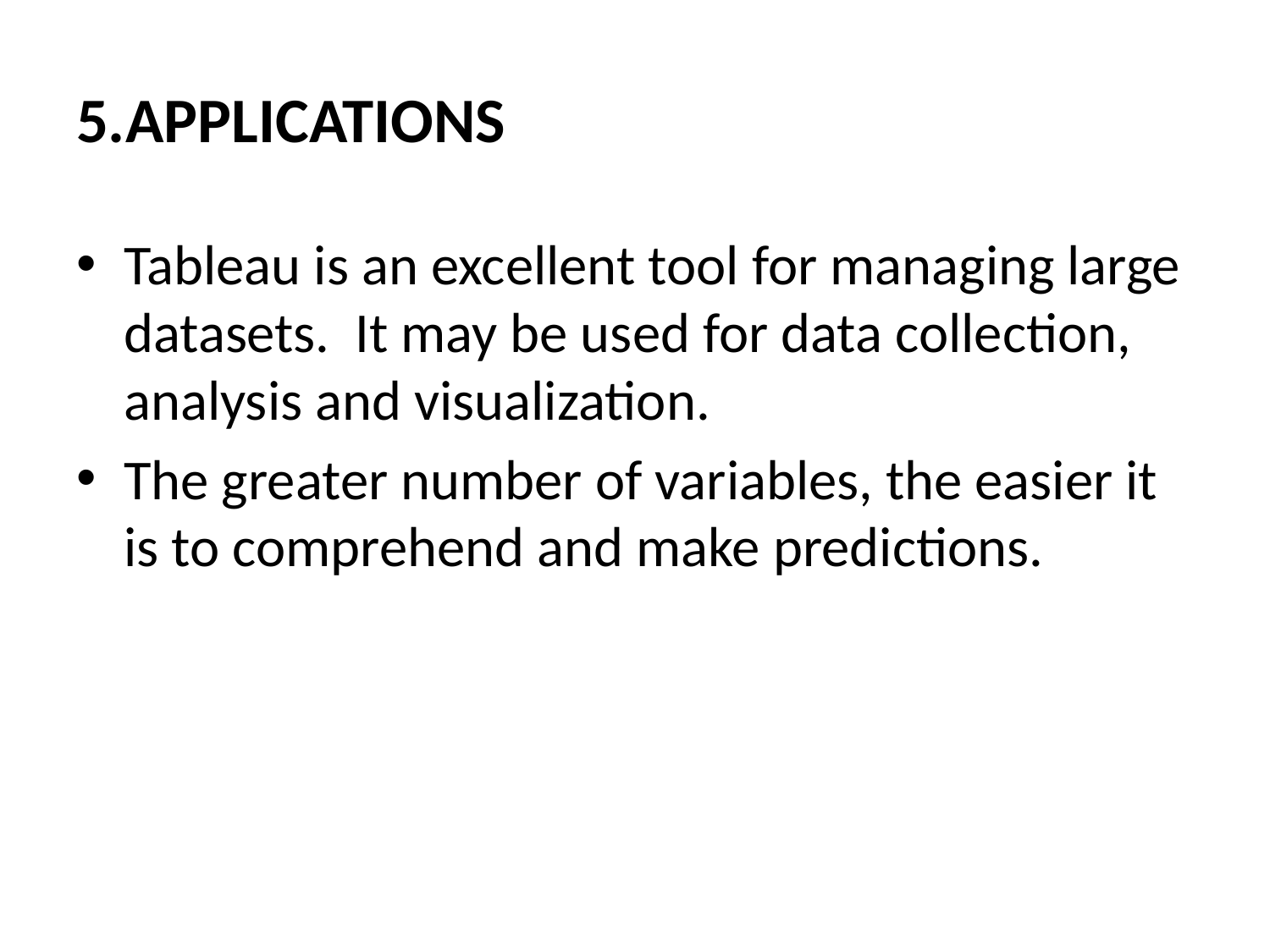

# 5.APPLICATIONS
Tableau is an excellent tool for managing large datasets.  It may be used for data collection, analysis and visualization.
The greater number of variables, the easier it is to comprehend and make predictions.